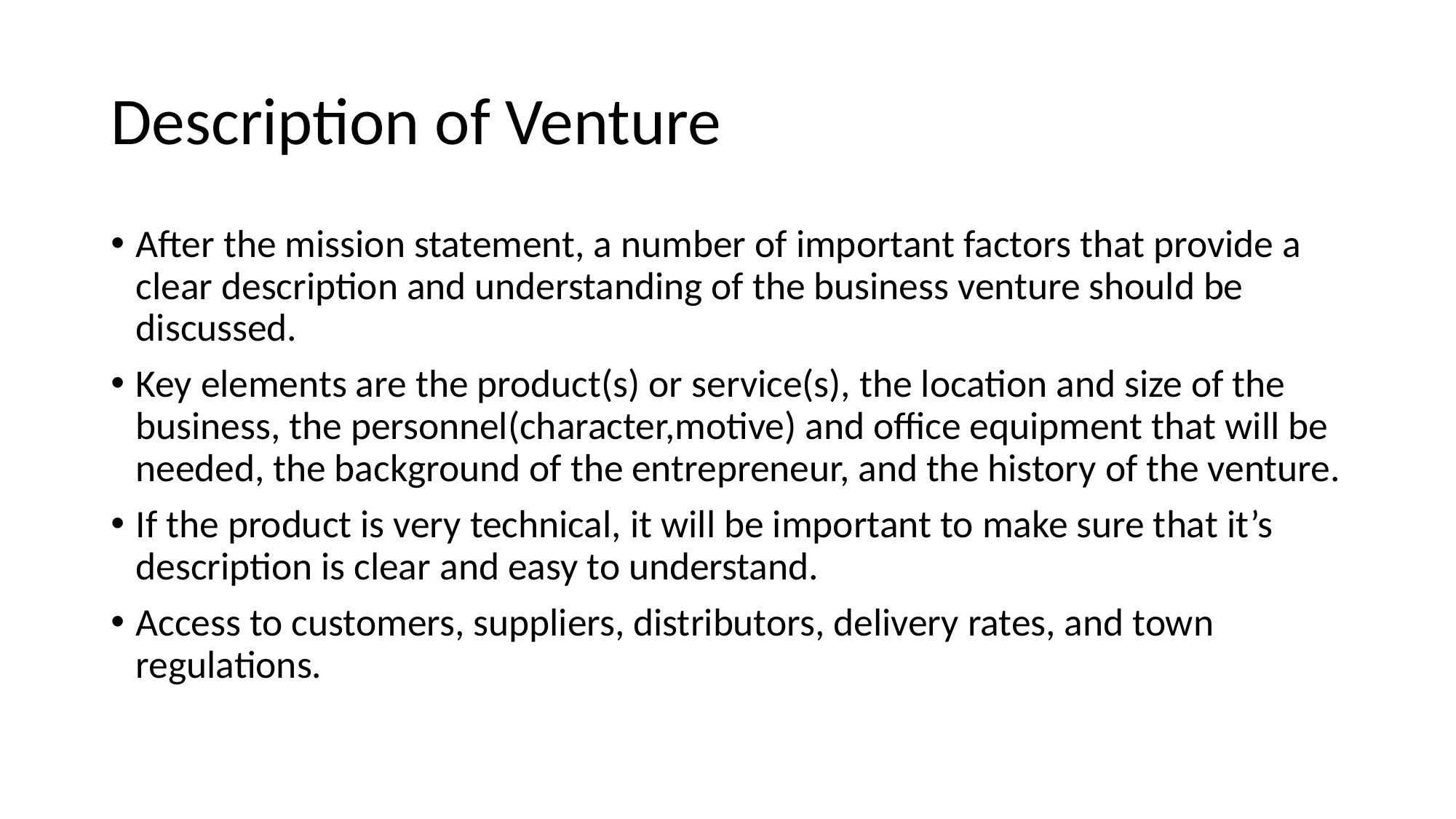

# Description of Venture
After the mission statement, a number of important factors that provide a clear description and understanding of the business venture should be discussed.
Key elements are the product(s) or service(s), the location and size of the business, the personnel(character,motive) and office equipment that will be needed, the background of the entrepreneur, and the history of the venture.
If the product is very technical, it will be important to make sure that it’s description is clear and easy to understand.
Access to customers, suppliers, distributors, delivery rates, and town regulations.